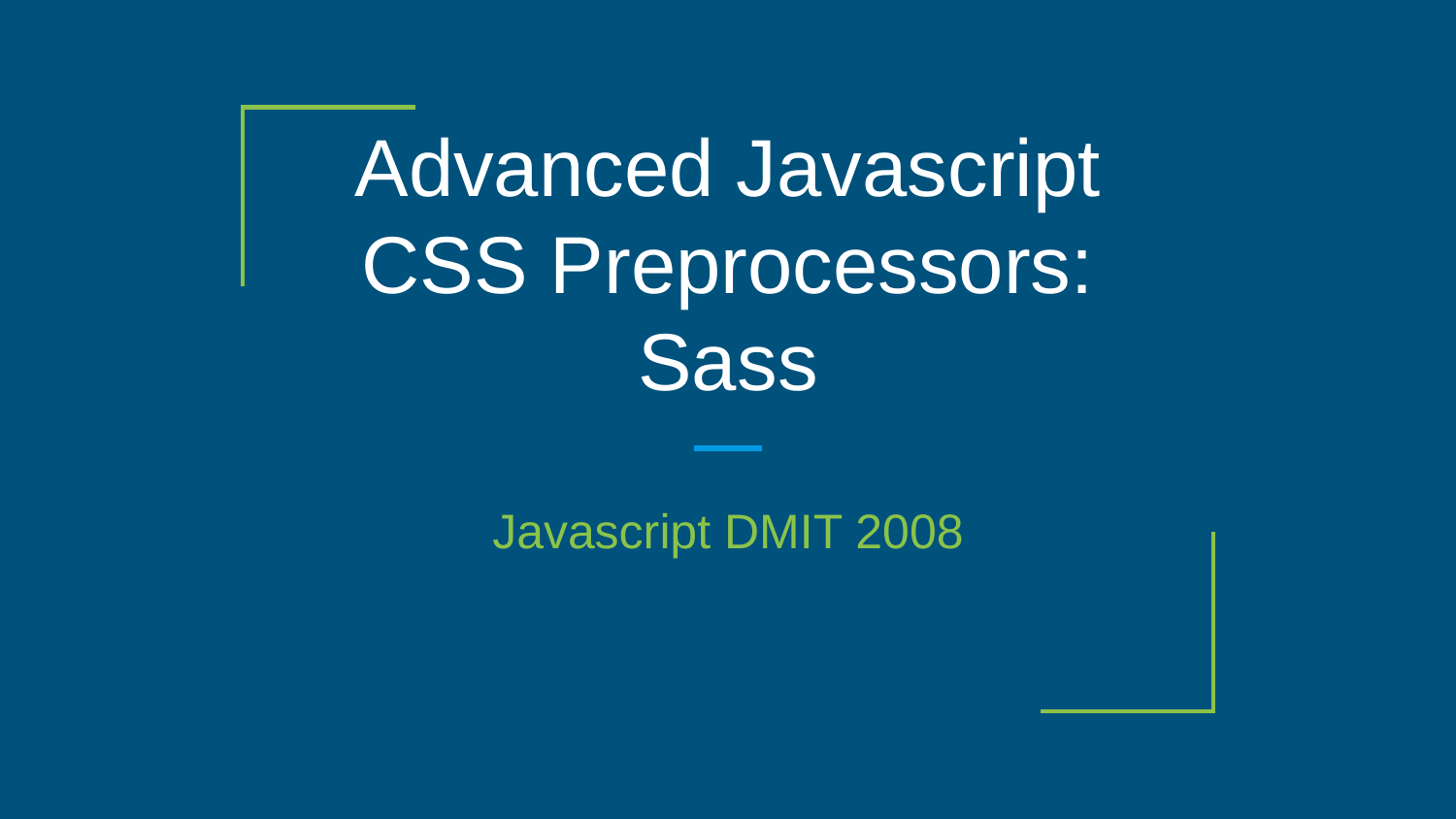

# Advanced Javascript
CSS Preprocessors:
Sass
Javascript DMIT 2008